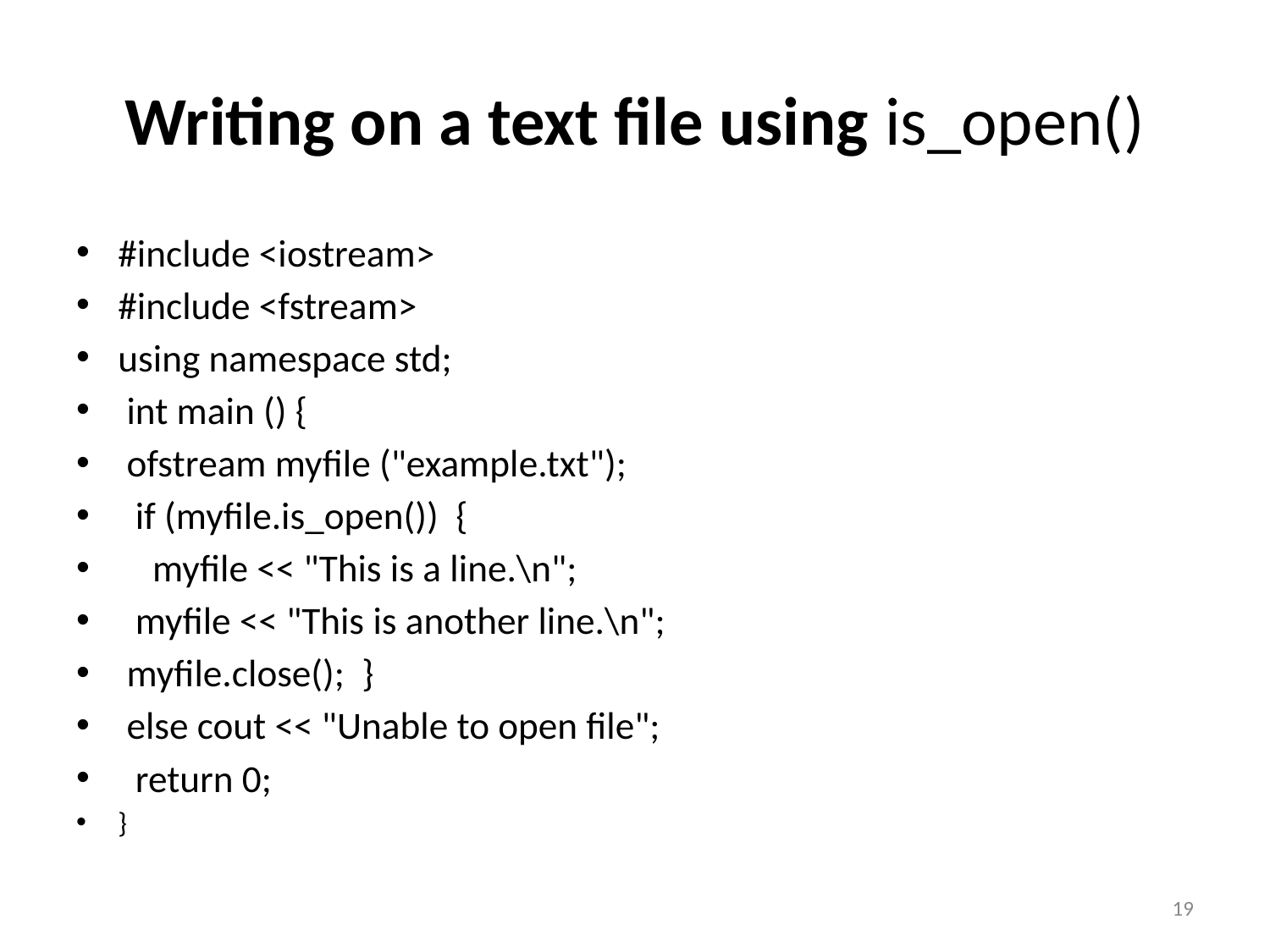

# Writing on a text file using is_open()
#include <iostream>
#include <fstream>
using namespace std;
 int main () {
 ofstream myfile ("example.txt");
  if (myfile.is_open())  {
    myfile << "This is a line.\n";
  myfile << "This is another line.\n";
 myfile.close();  }
 else cout << "Unable to open file";
  return 0;
}

19